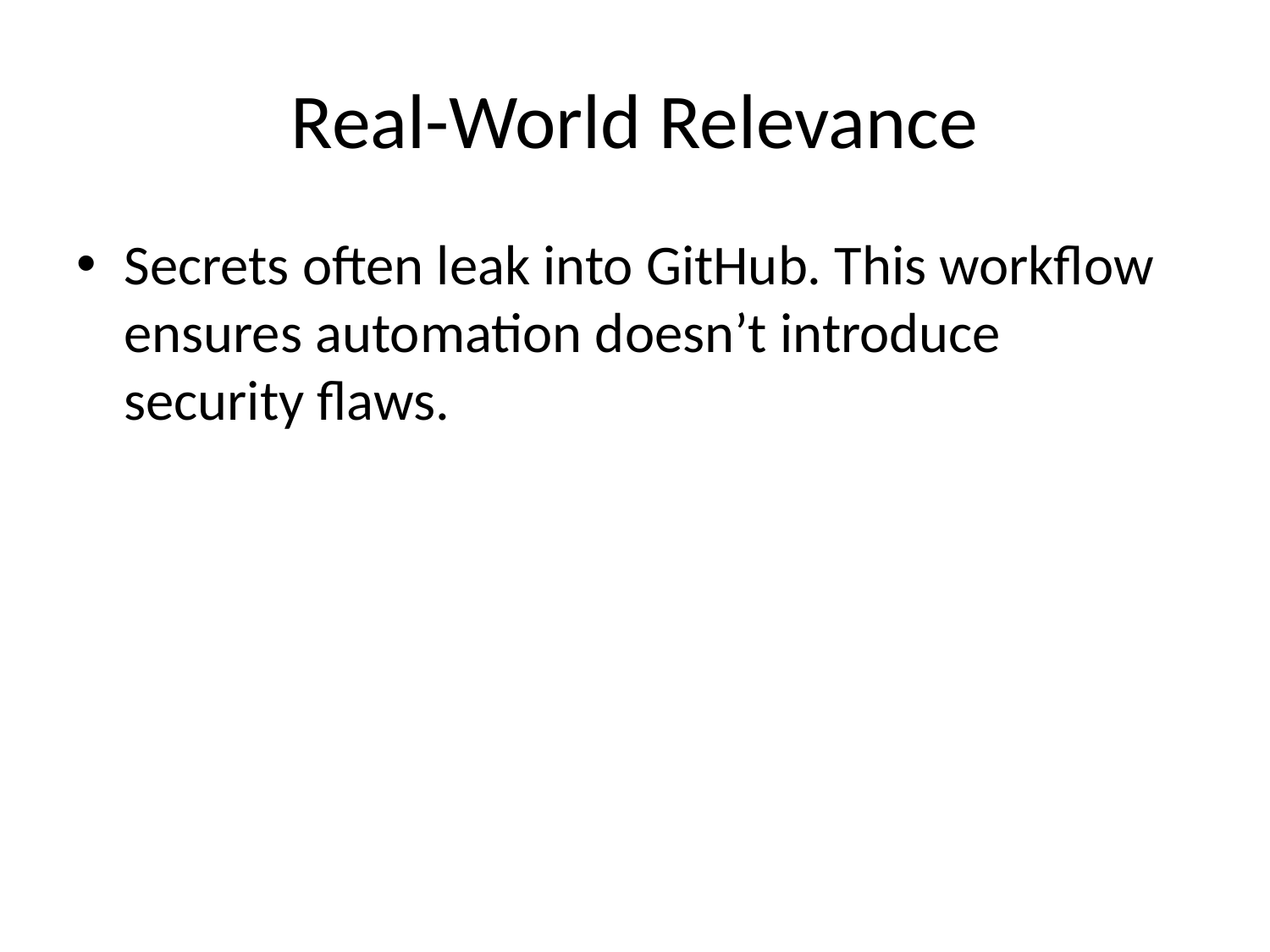

# Real-World Relevance
Secrets often leak into GitHub. This workflow ensures automation doesn’t introduce security flaws.